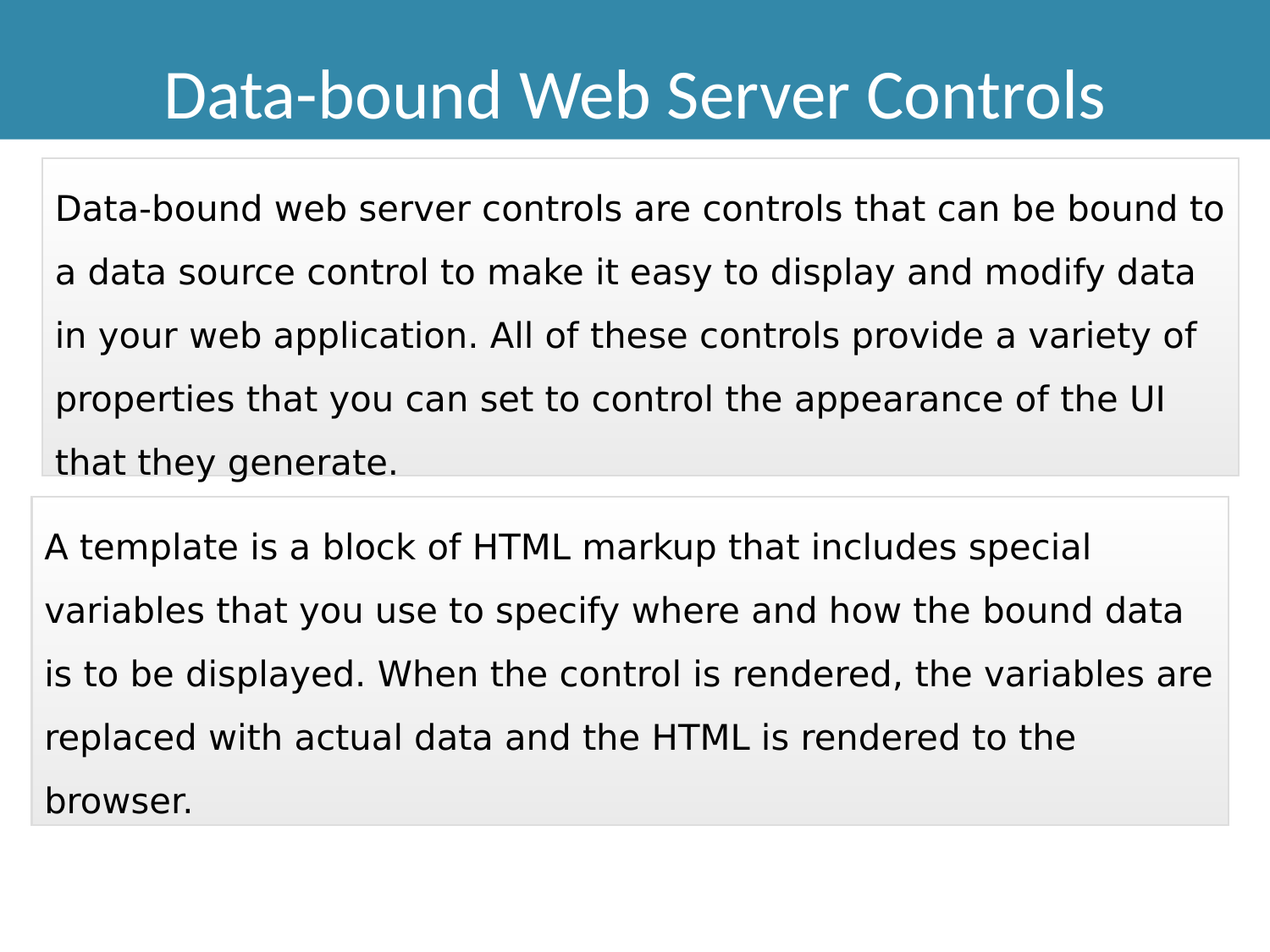

Data-bound Web Server Controls
Data-bound web server controls are controls that can be bound to a data source control to make it easy to display and modify data in your web application. All of these controls provide a variety of properties that you can set to control the appearance of the UI that they generate.
A template is a block of HTML markup that includes special variables that you use to specify where and how the bound data is to be displayed. When the control is rendered, the variables are replaced with actual data and the HTML is rendered to the browser.